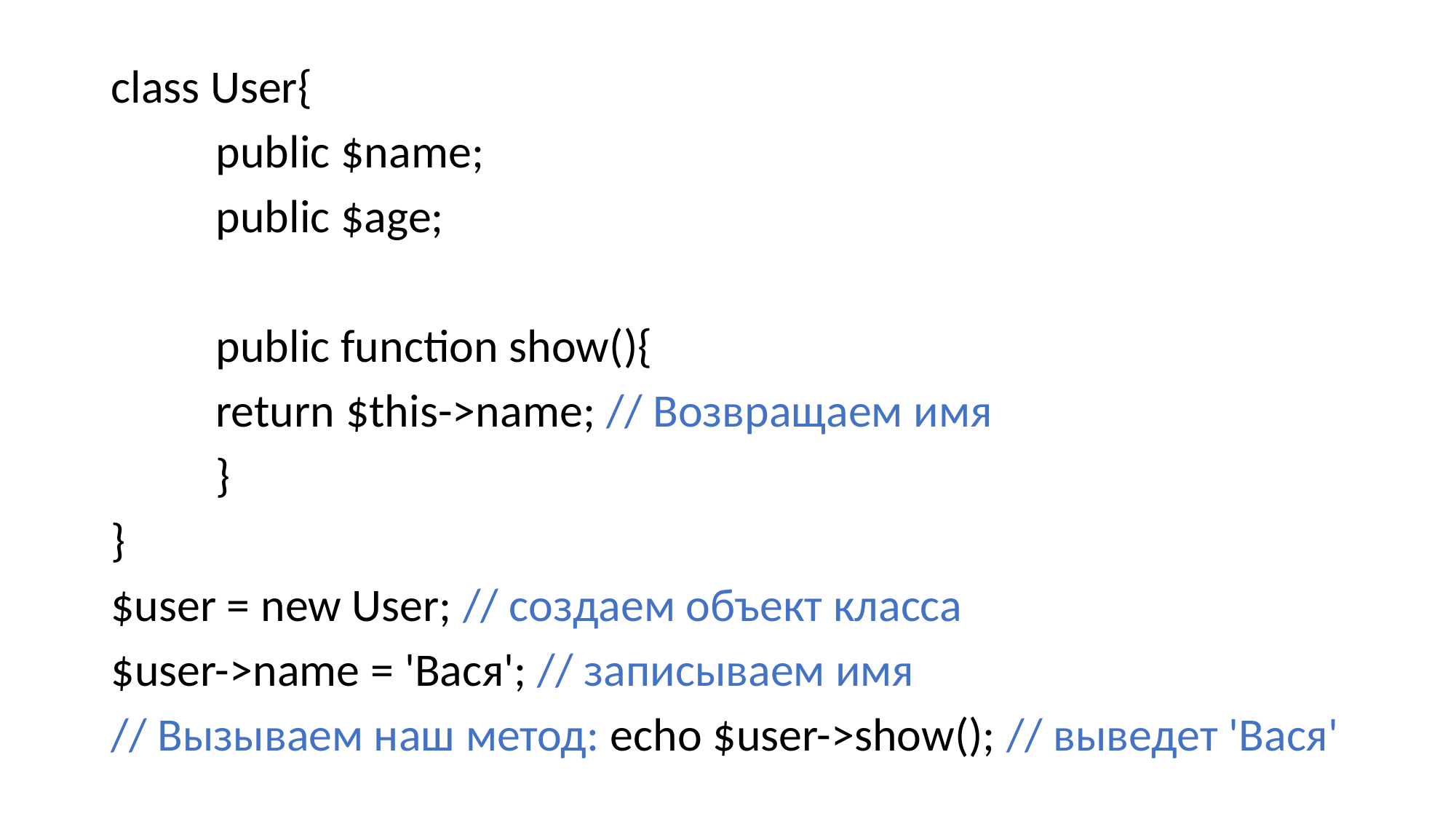

#
class User{
	public $name;
	public $age;

	public function show(){
		return $this->name; // Возвращаем имя
	}
}
$user = new User; // создаем объект класса
$user->name = 'Вася'; // записываем имя
// Вызываем наш метод: echo $user->show(); // выведет 'Вася'